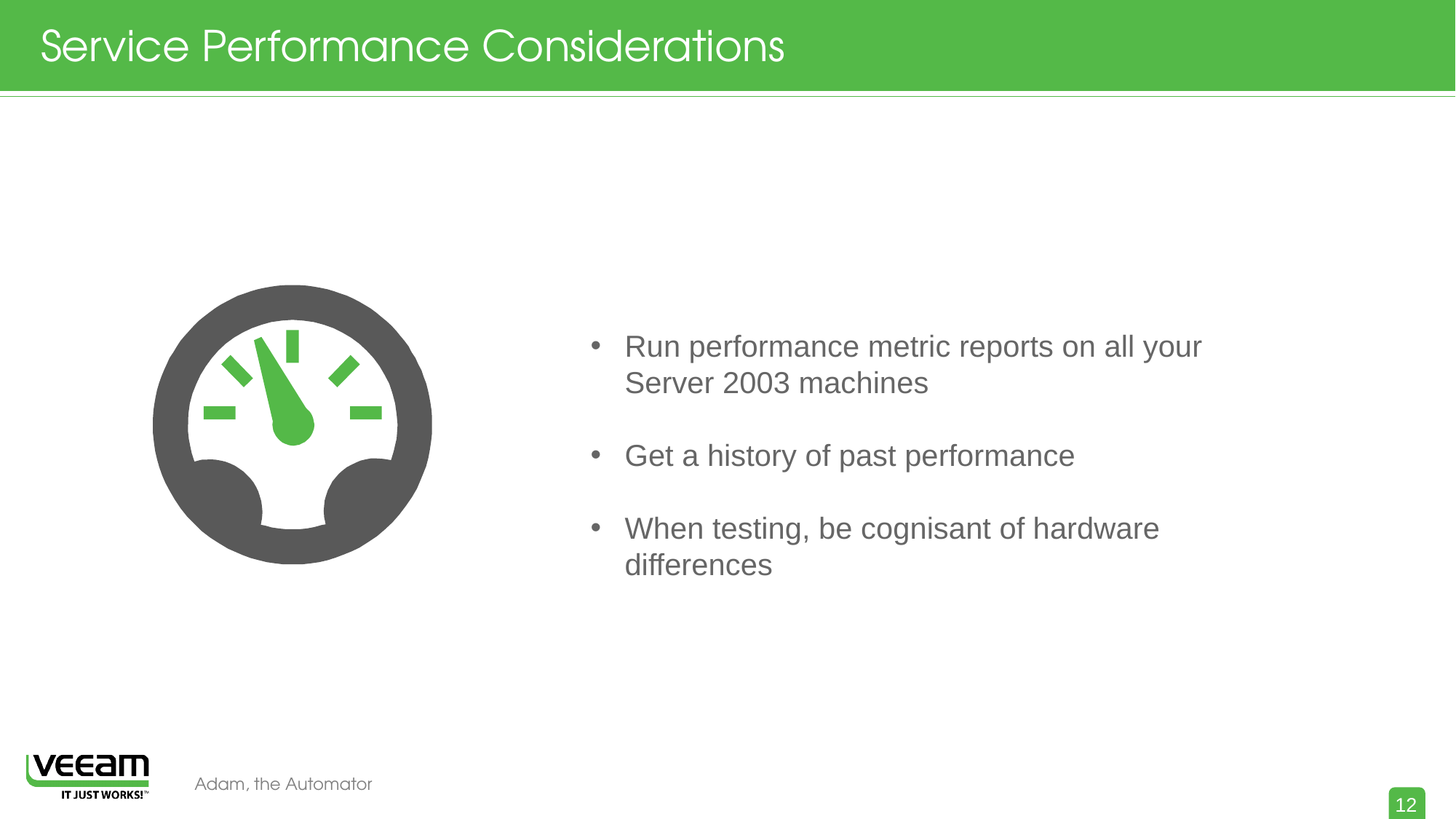

# Service Performance Considerations

Run performance metric reports on all your Server 2003 machines

Get a history of past performance

When testing, be cognisant of hardware differences

12